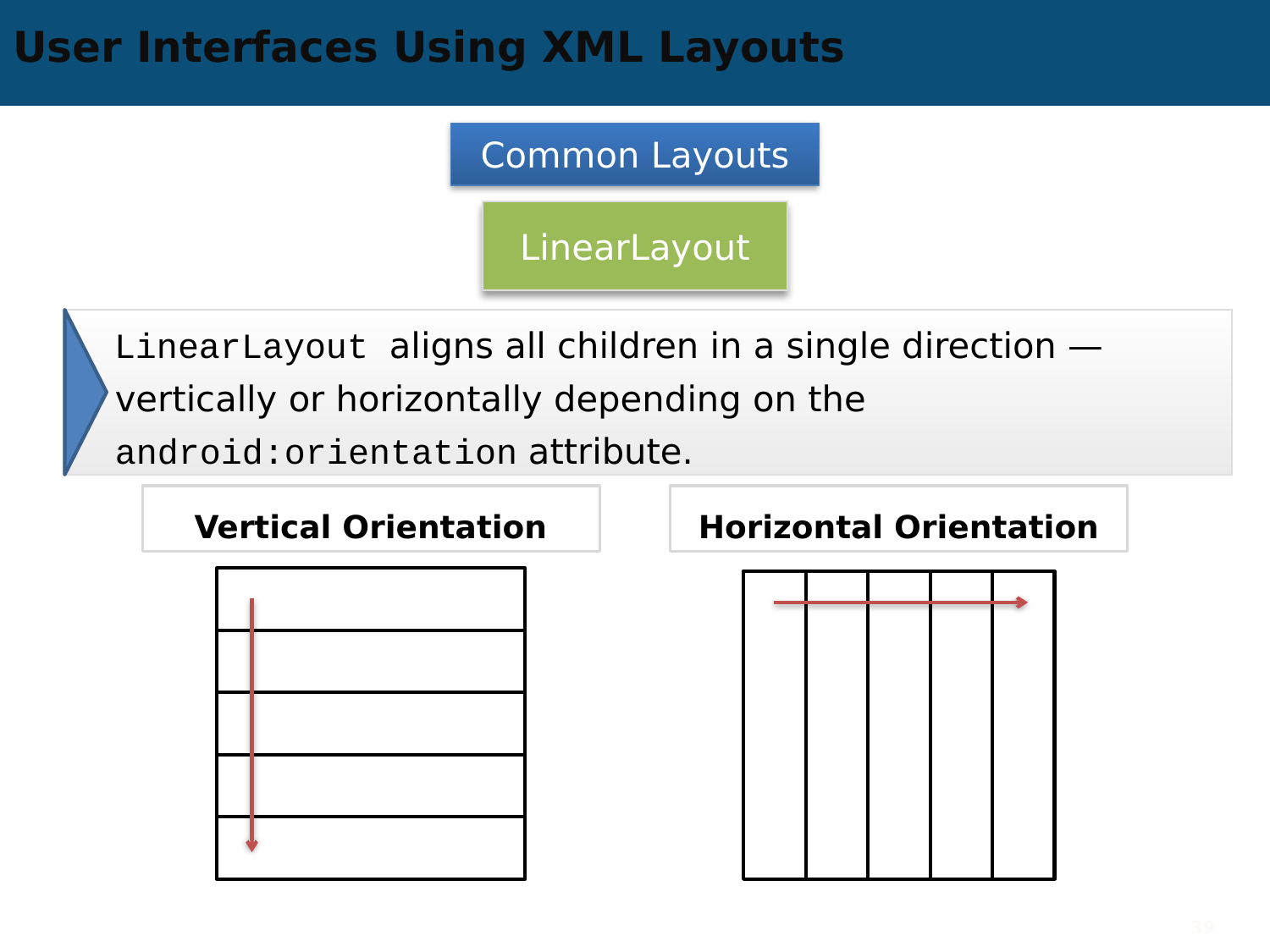

# User Interfaces Using XML Layouts
Common Layouts
LinearLayout
LinearLayout aligns all children in a single direction — vertically or horizontally depending on the android:orientation attribute.

Vertical Orientation

Horizontal Orientation